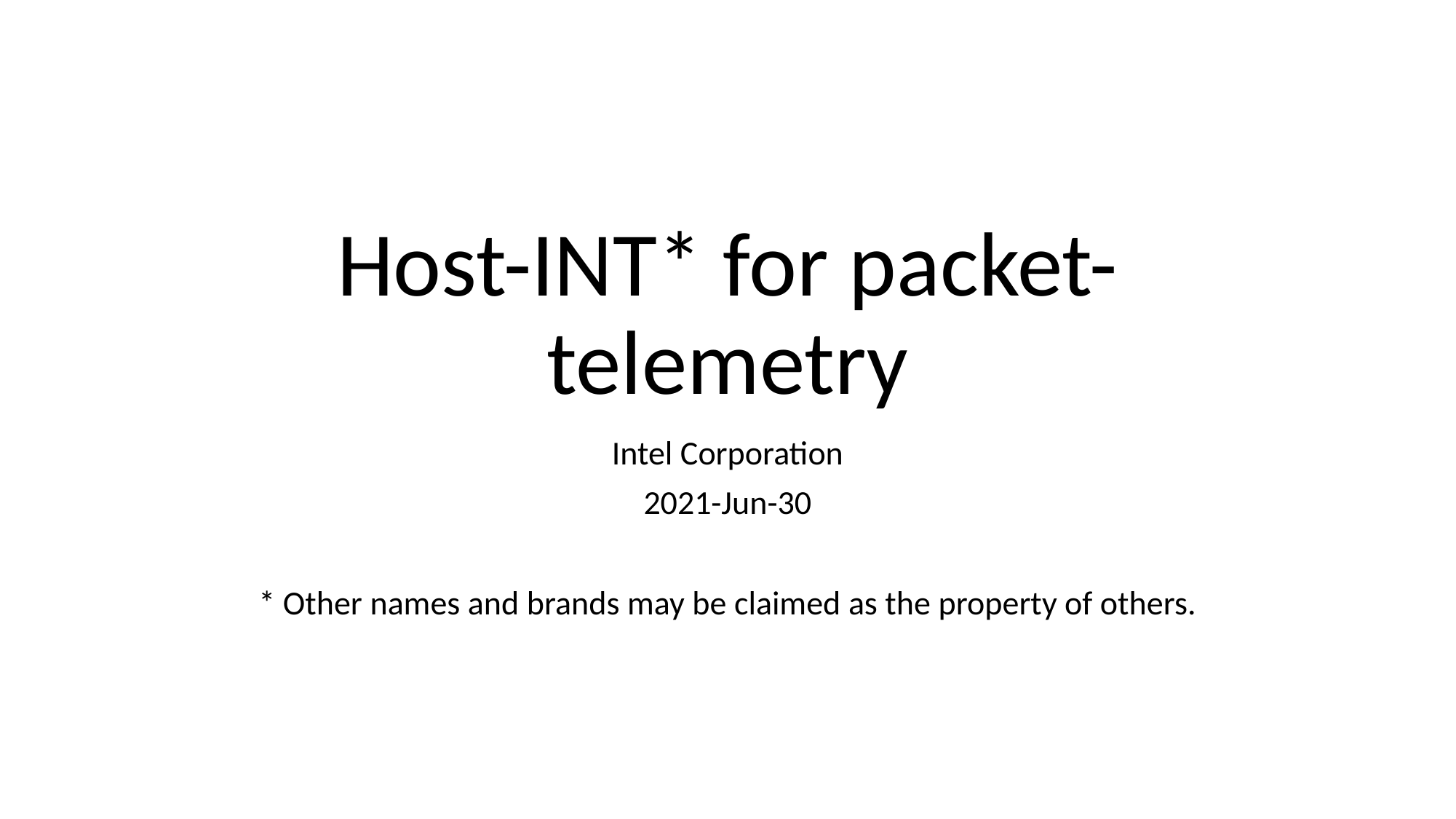

# Host-INT* for packet-telemetry
Intel Corporation
2021-Jun-30

* Other names and brands may be claimed as the property of others.